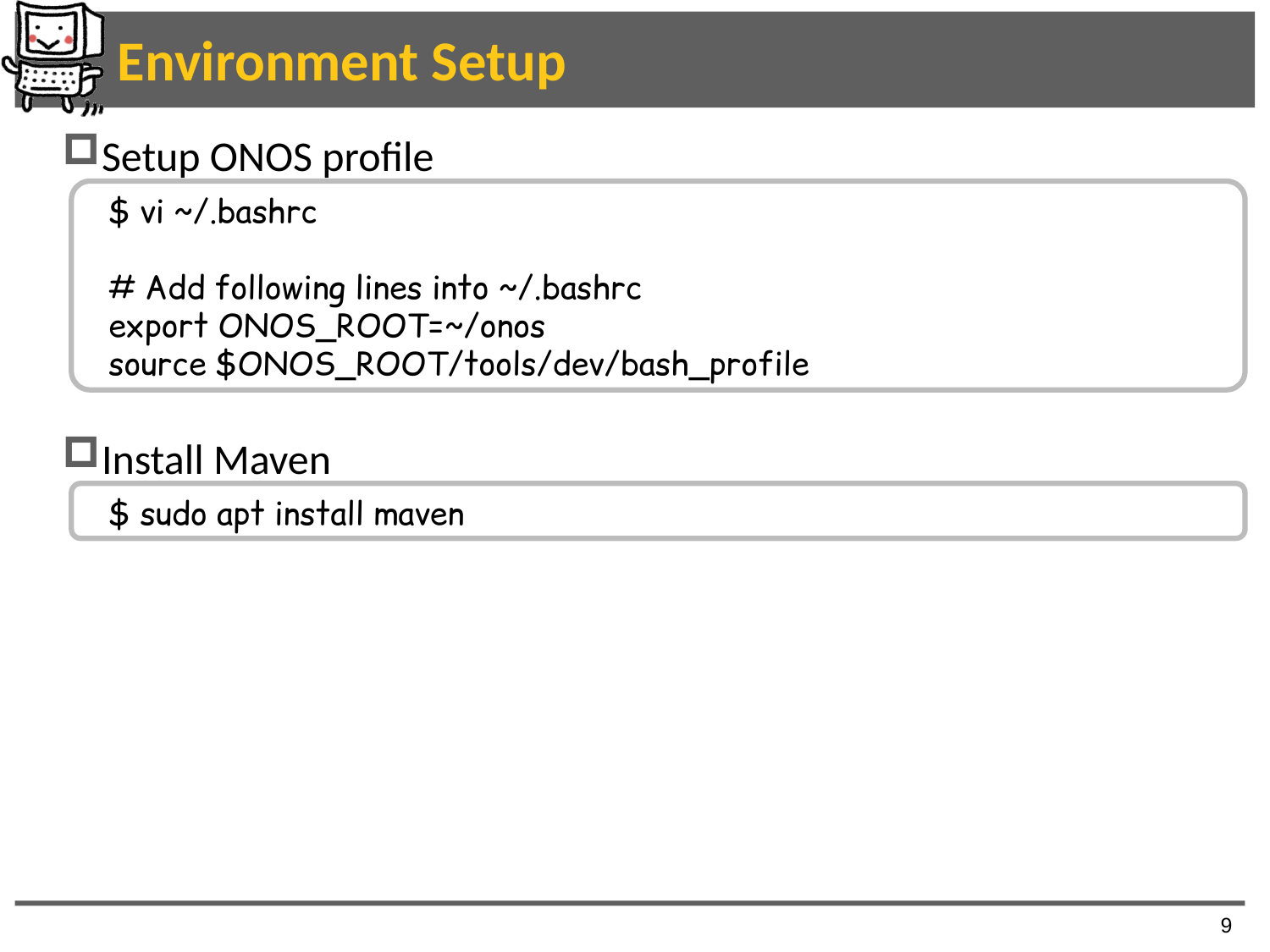

# Environment Setup
Setup ONOS profile

Install Maven

$ vi ~/.bashrc

# Add following lines into ~/.bashrc
export ONOS_ROOT=~/onos
source $ONOS_ROOT/tools/dev/bash_profile
$ sudo apt install maven

9